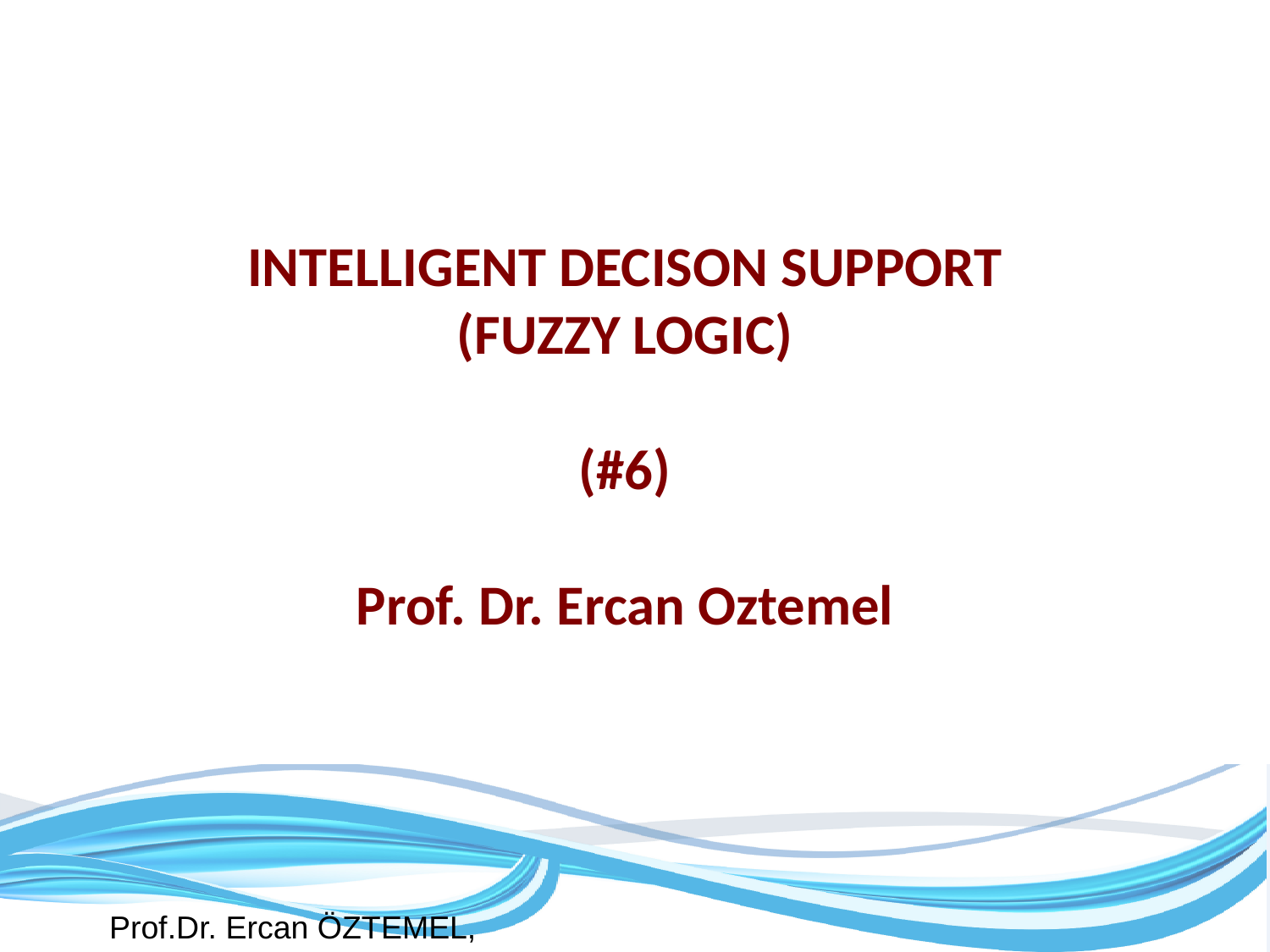

INTELLIGENT DECISON SUPPORT
(FUZZY LOGIC)

(#6)

Prof. Dr. Ercan Oztemel